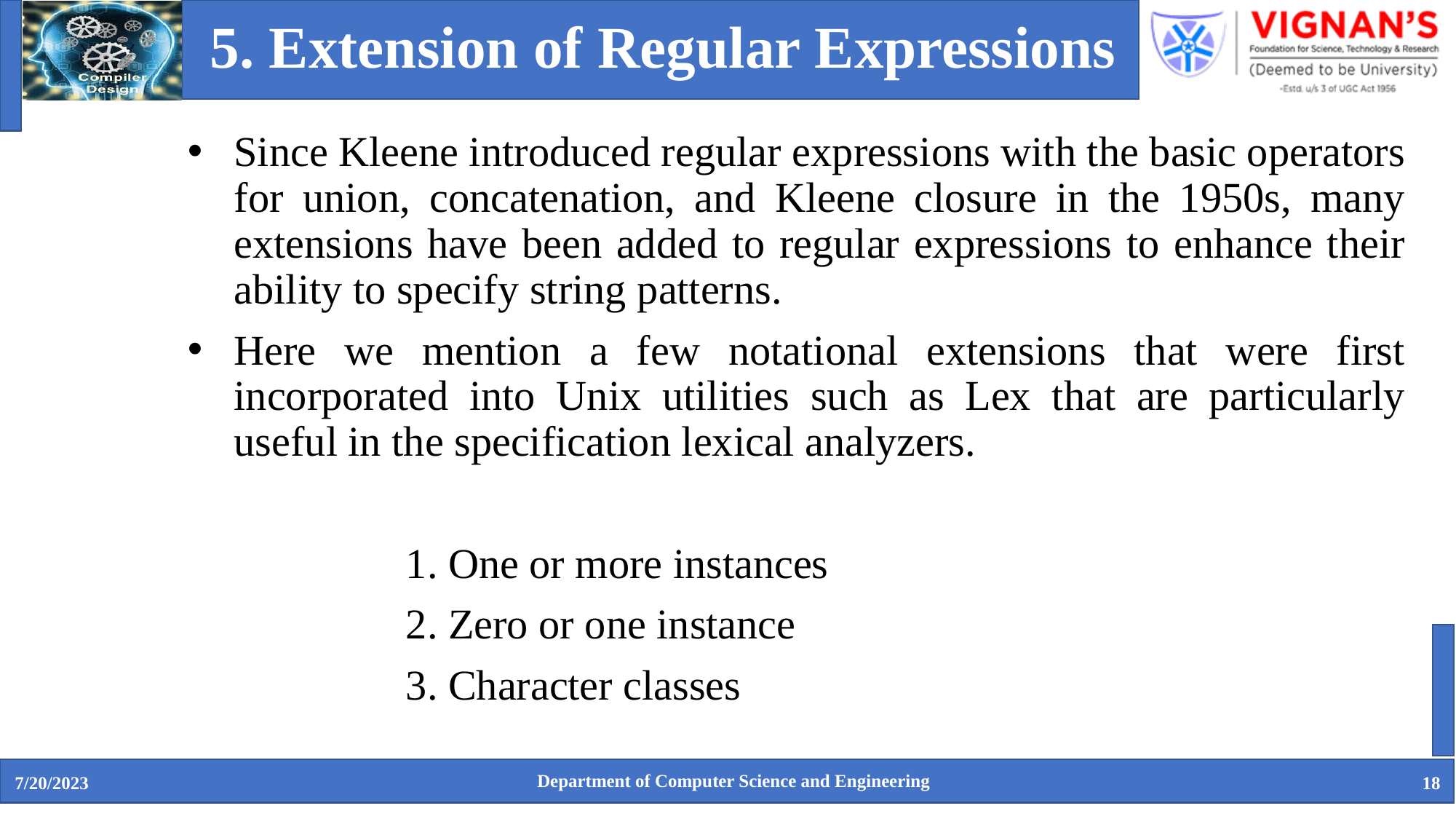

# 5. Extension of Regular Expressions
Since Kleene introduced regular expressions with the basic operators for union, concatenation, and Kleene closure in the 1950s, many extensions have been added to regular expressions to enhance their ability to specify string patterns.
Here we mention a few notational extensions that were first incorporated into Unix utilities such as Lex that are particularly useful in the specification lexical analyzers.

		1. One or more instances
		2. Zero or one instance
		3. Character classes
Department of Computer Science and Engineering